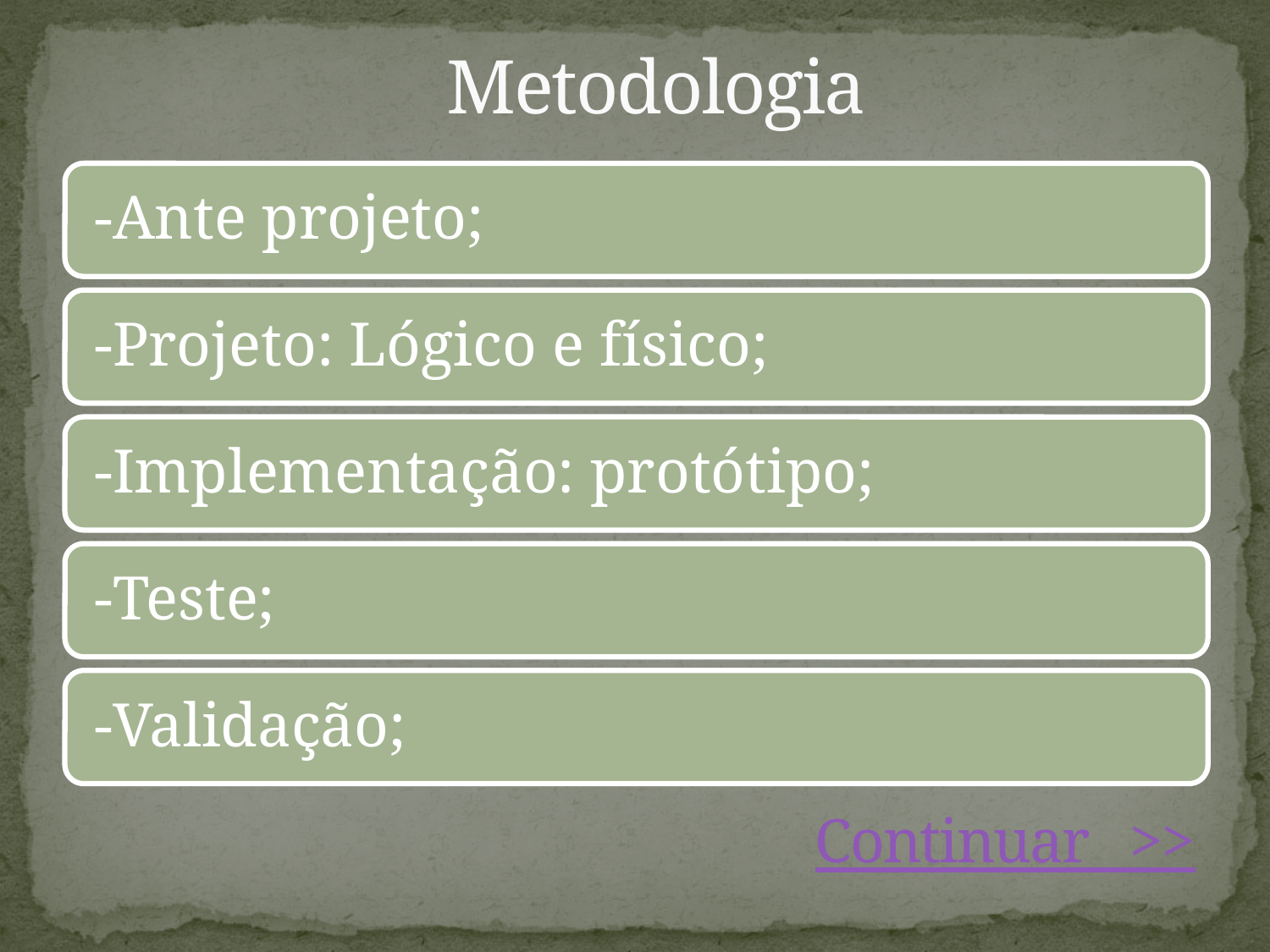

Metodologia
-Ante projeto;
-Projeto: Lógico e físico;
-Implementação: protótipo;
-Teste;
-Validação;
# Continuar   >>